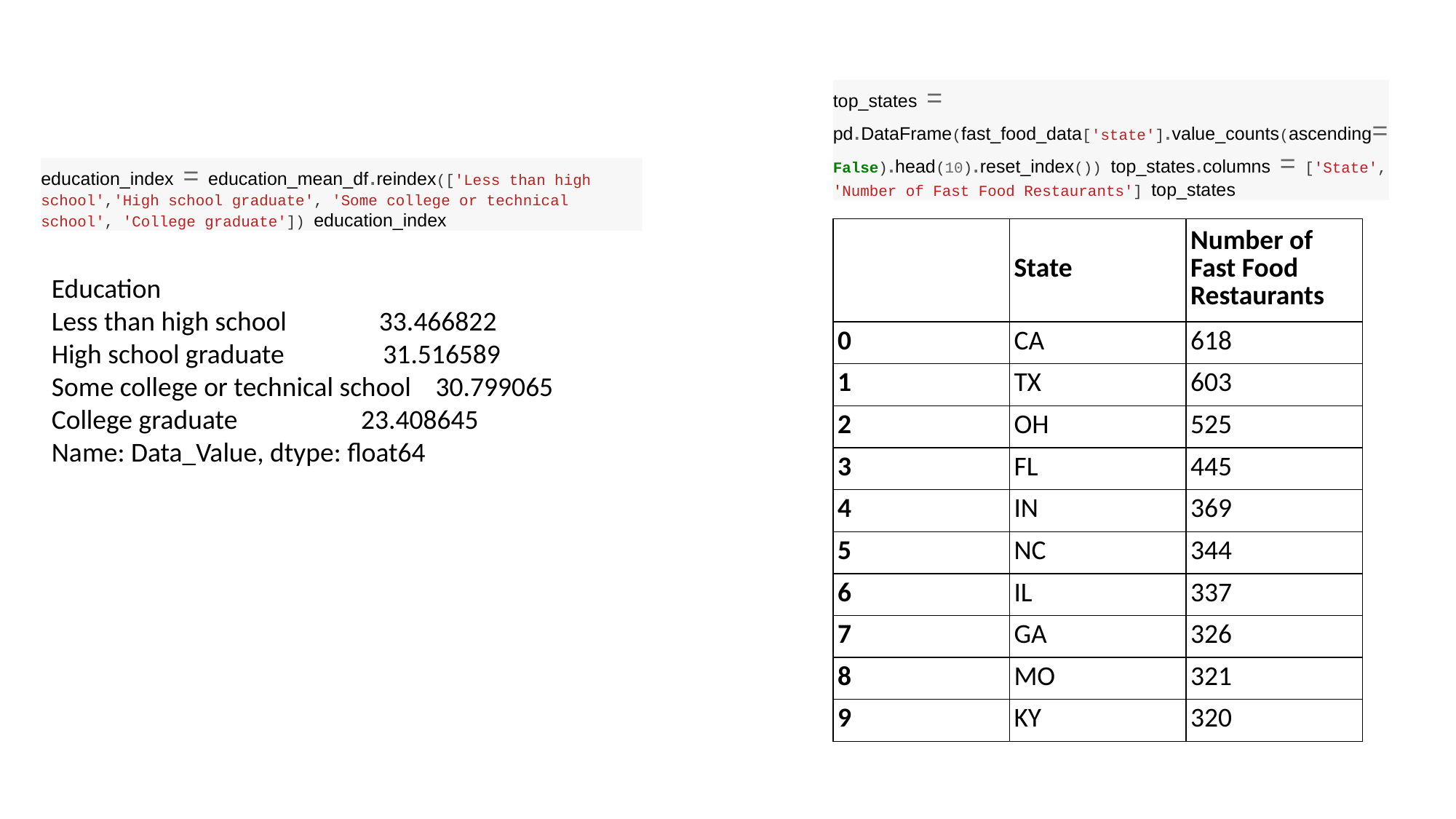

top_states = pd.DataFrame(fast_food_data['state'].value_counts(ascending=False).head(10).reset_index()) top_states.columns = ['State', 'Number of Fast Food Restaurants'] top_states
education_index = education_mean_df.reindex(['Less than high school','High school graduate', 'Some college or technical school', 'College graduate']) education_index
|  | State | Number of Fast Food Restaurants |
| --- | --- | --- |
| 0 | CA | 618 |
| 1 | TX | 603 |
| 2 | OH | 525 |
| 3 | FL | 445 |
| 4 | IN | 369 |
| 5 | NC | 344 |
| 6 | IL | 337 |
| 7 | GA | 326 |
| 8 | MO | 321 |
| 9 | KY | 320 |

Education
Less than high school               33.466822
High school graduate                31.516589
Some college or technical school    30.799065
College graduate                    23.408645
Name: Data_Value, dtype: float64